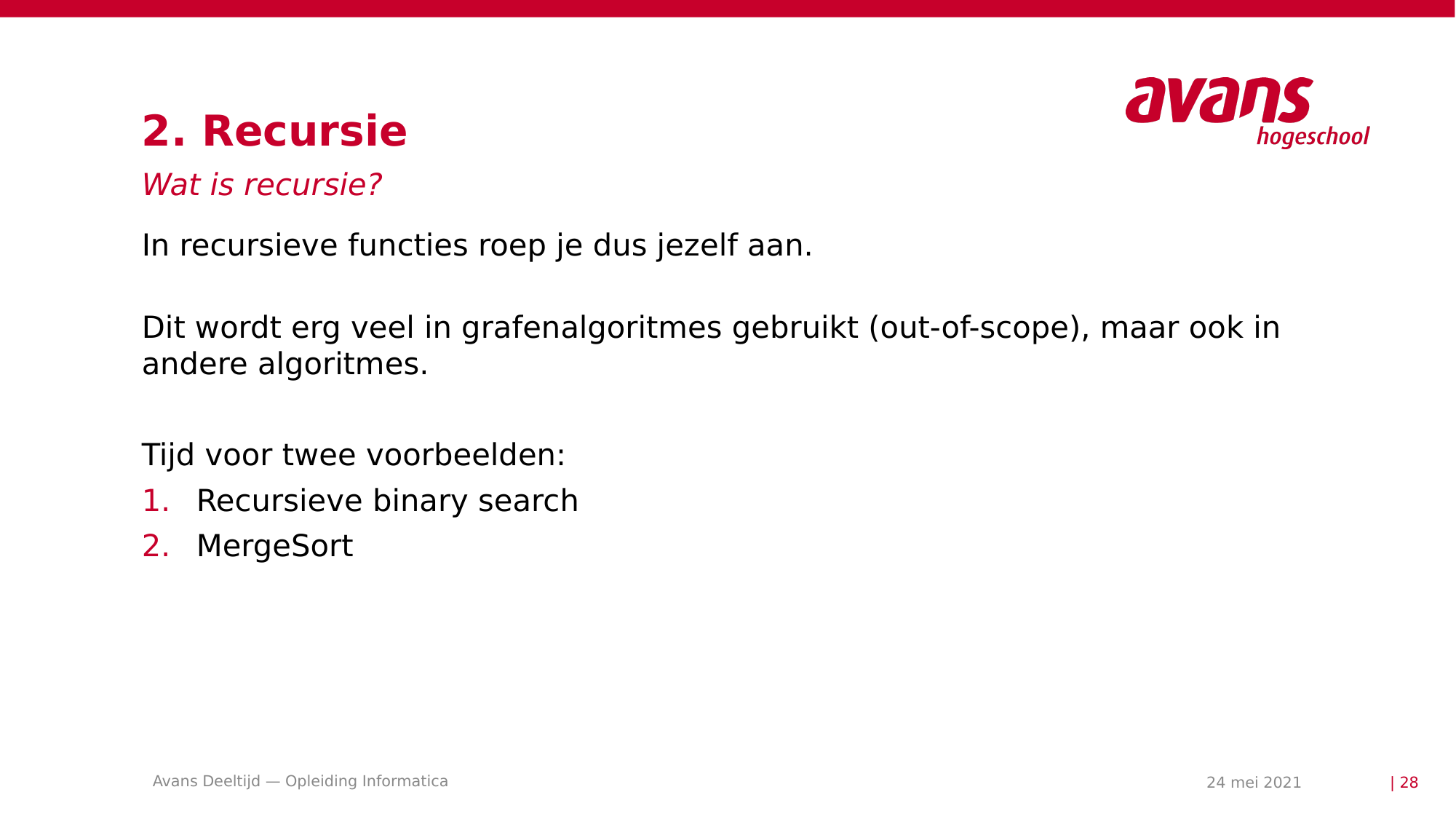

# 2. Recursie
Wat is recursie?
In recursieve functies roep je dus jezelf aan.
Dit wordt erg veel in grafenalgoritmes gebruikt (out-of-scope), maar ook in andere algoritmes.

Tijd voor twee voorbeelden:
Recursieve binary search
MergeSort
Avans Deeltijd — Opleiding Informatica
24 mei 2021
| 28